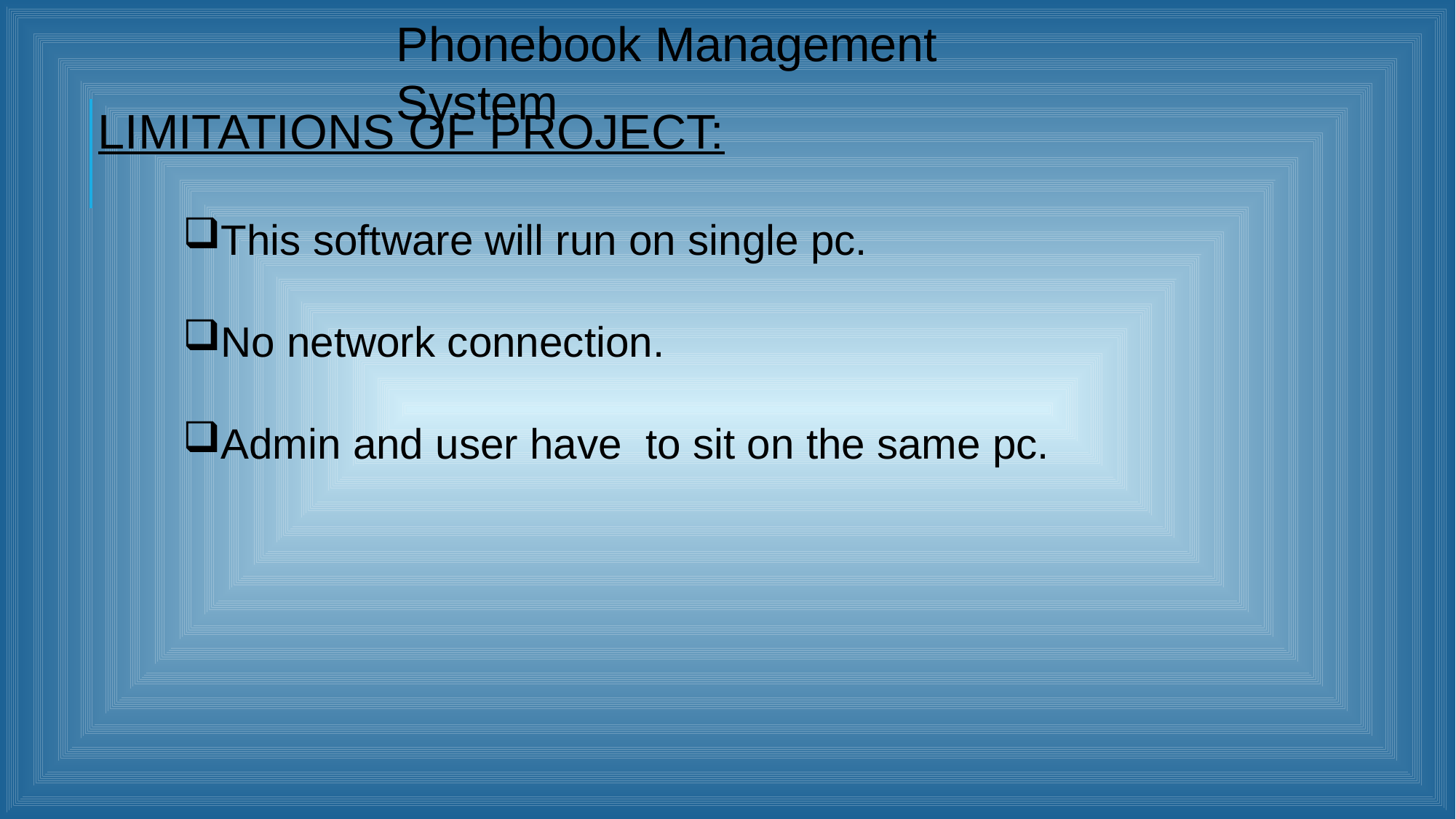

Phonebook Management System
LIMITATIONS OF PROJECT:
This software will run on single pc.

No network connection.

Admin and user have  to sit on the same pc.